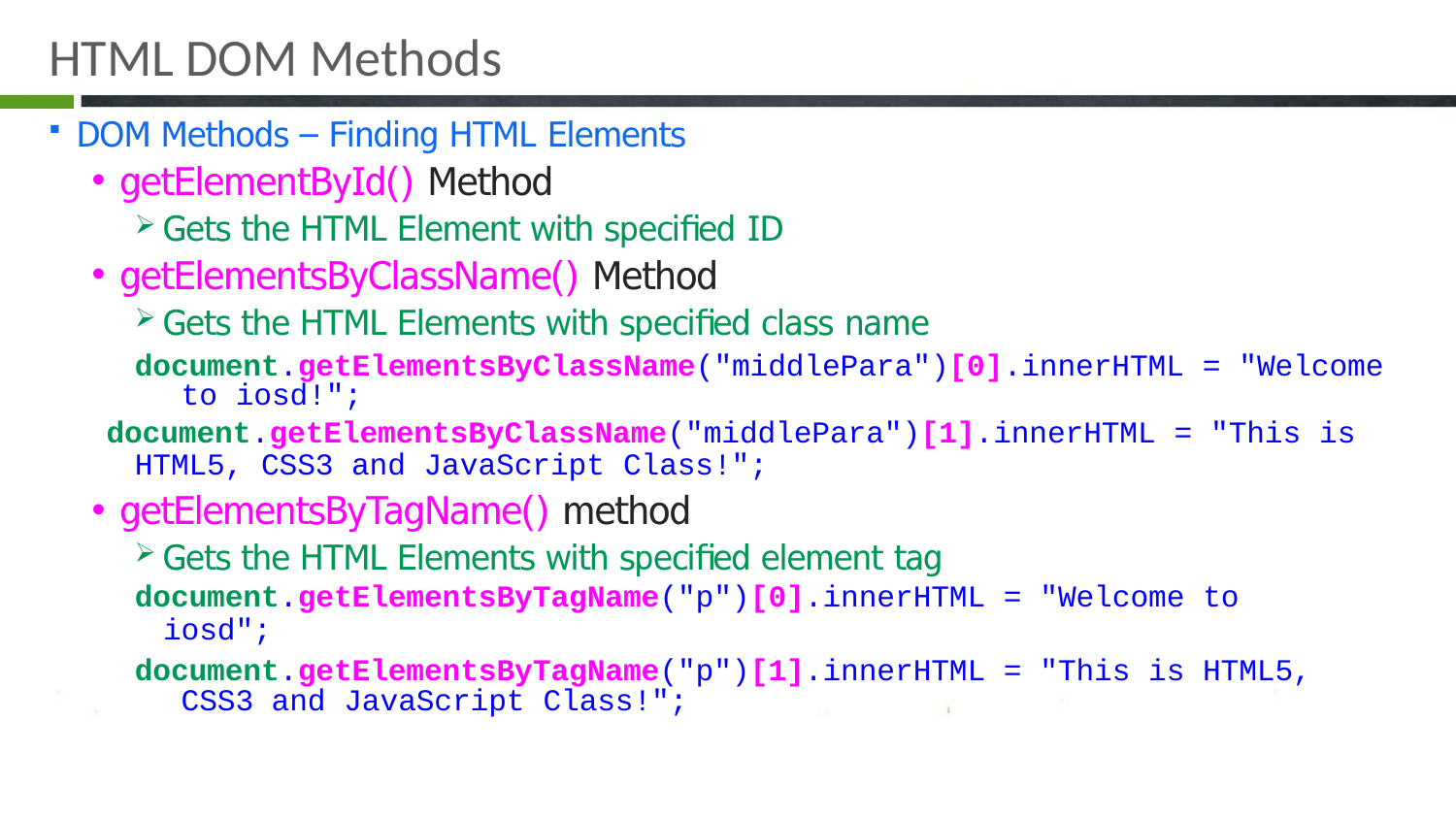

# HTML DOM Methods
DOM Methods – Finding HTML Elements
getElementById() Method
Gets the HTML Element with specified ID
getElementsByClassName() Method
Gets the HTML Elements with specified class name
document.getElementsByClassName("middlePara")[0].innerHTML = "Welcome  to iosd!";
document.getElementsByClassName("middlePara")[1].innerHTML = "This is
HTML5, CSS3 and JavaScript Class!";
getElementsByTagName() method
Gets the HTML Elements with specified element tag
document.getElementsByTagName("p")[0].innerHTML = "Welcome to
iosd";
document.getElementsByTagName("p")[1].innerHTML = "This is HTML5,  CSS3 and JavaScript Class!";